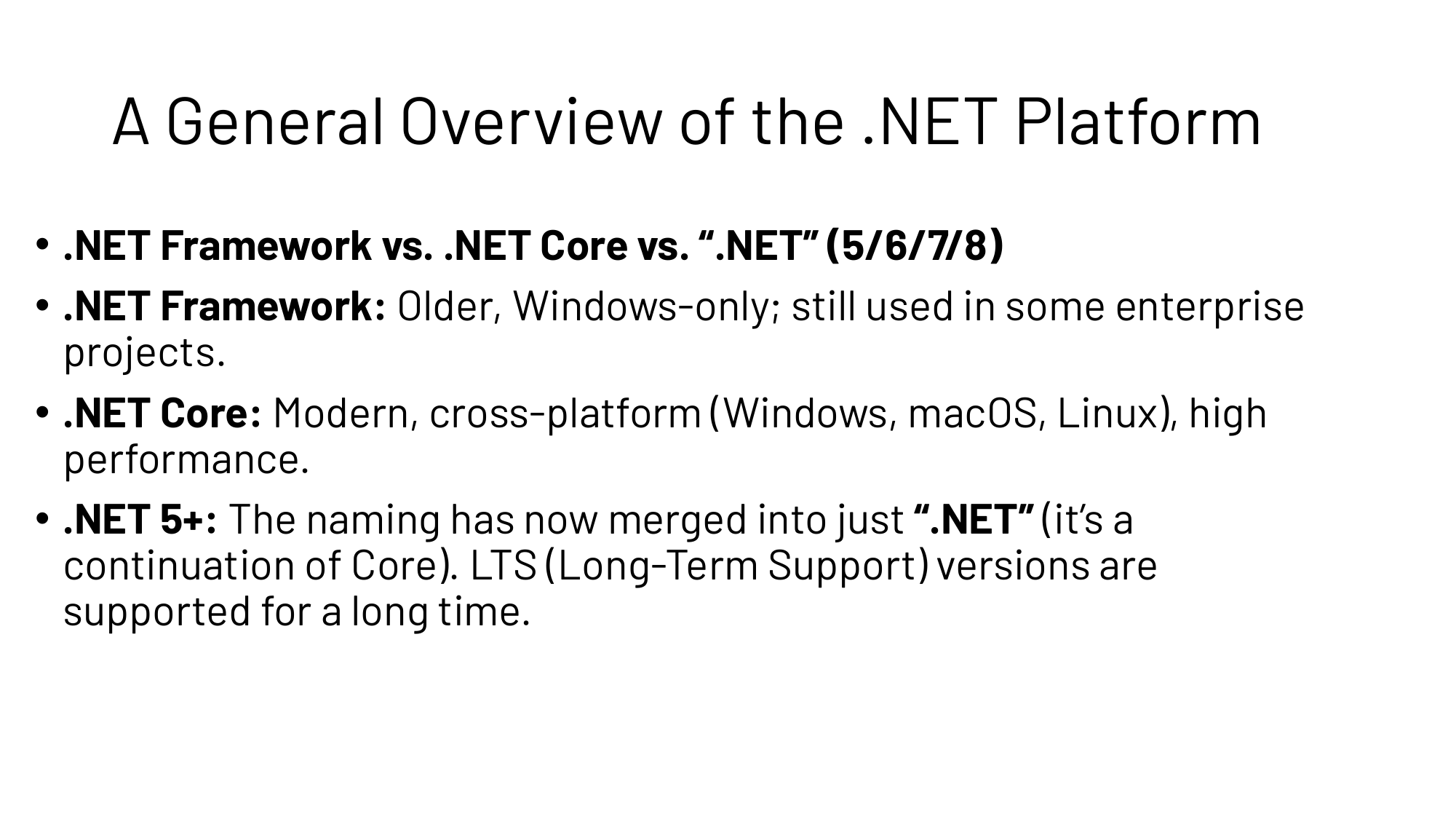

# A General Overview of the .NET Platform
.NET Framework vs. .NET Core vs. “.NET” (5/6/7/8)
.NET Framework: Older, Windows-only; still used in some enterprise projects.
.NET Core: Modern, cross-platform (Windows, macOS, Linux), high performance.
.NET 5+: The naming has now merged into just “.NET” (it’s a continuation of Core). LTS (Long-Term Support) versions are supported for a long time.